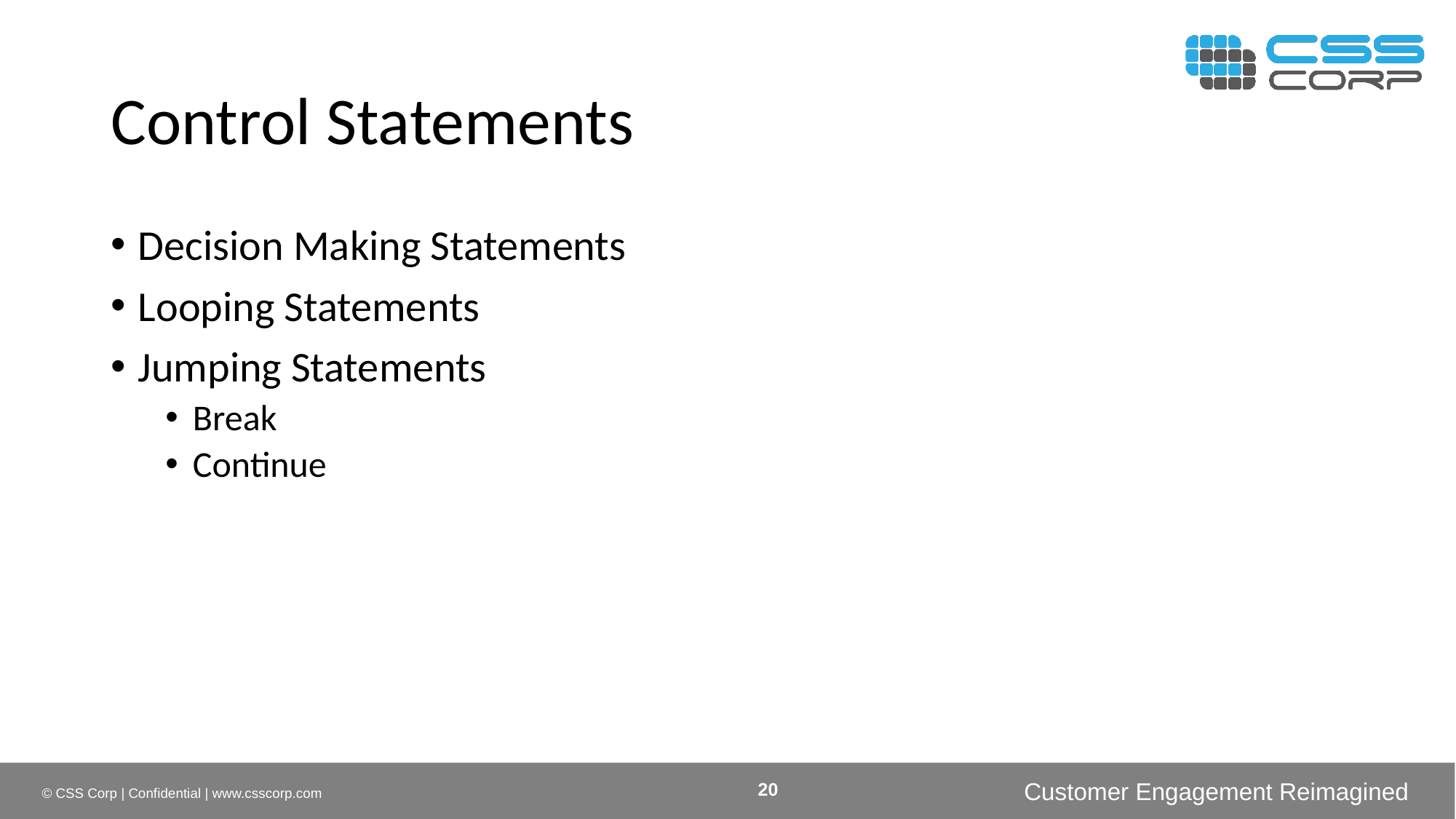

# Control Statements
Decision Making Statements
Looping Statements
Jumping Statements
Break
Continue